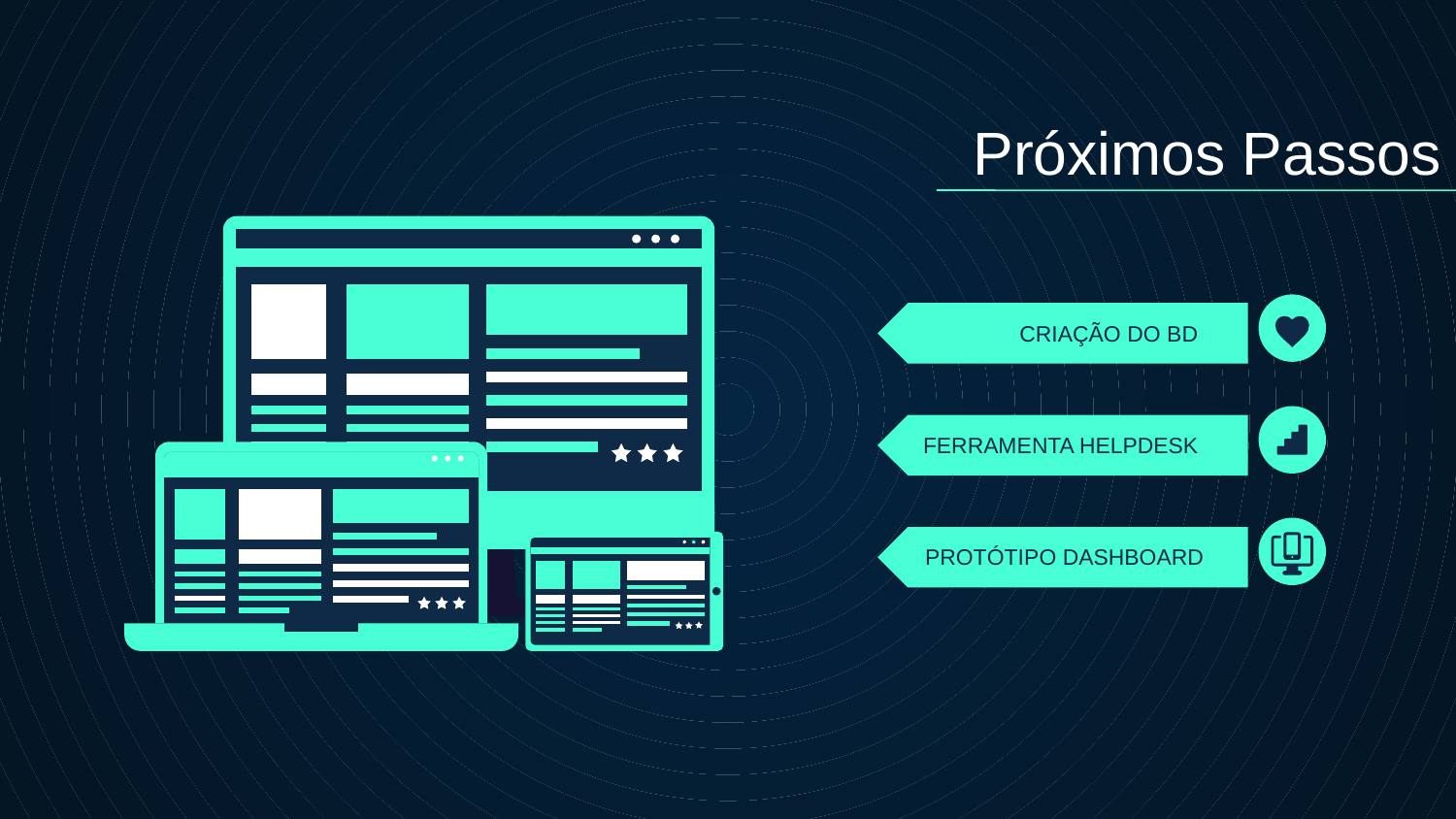

# Próximos Passos

CRIAÇÃO DO BD

FERRAMENTA HELPDESK

PROTÓTIPO DASHBOARD